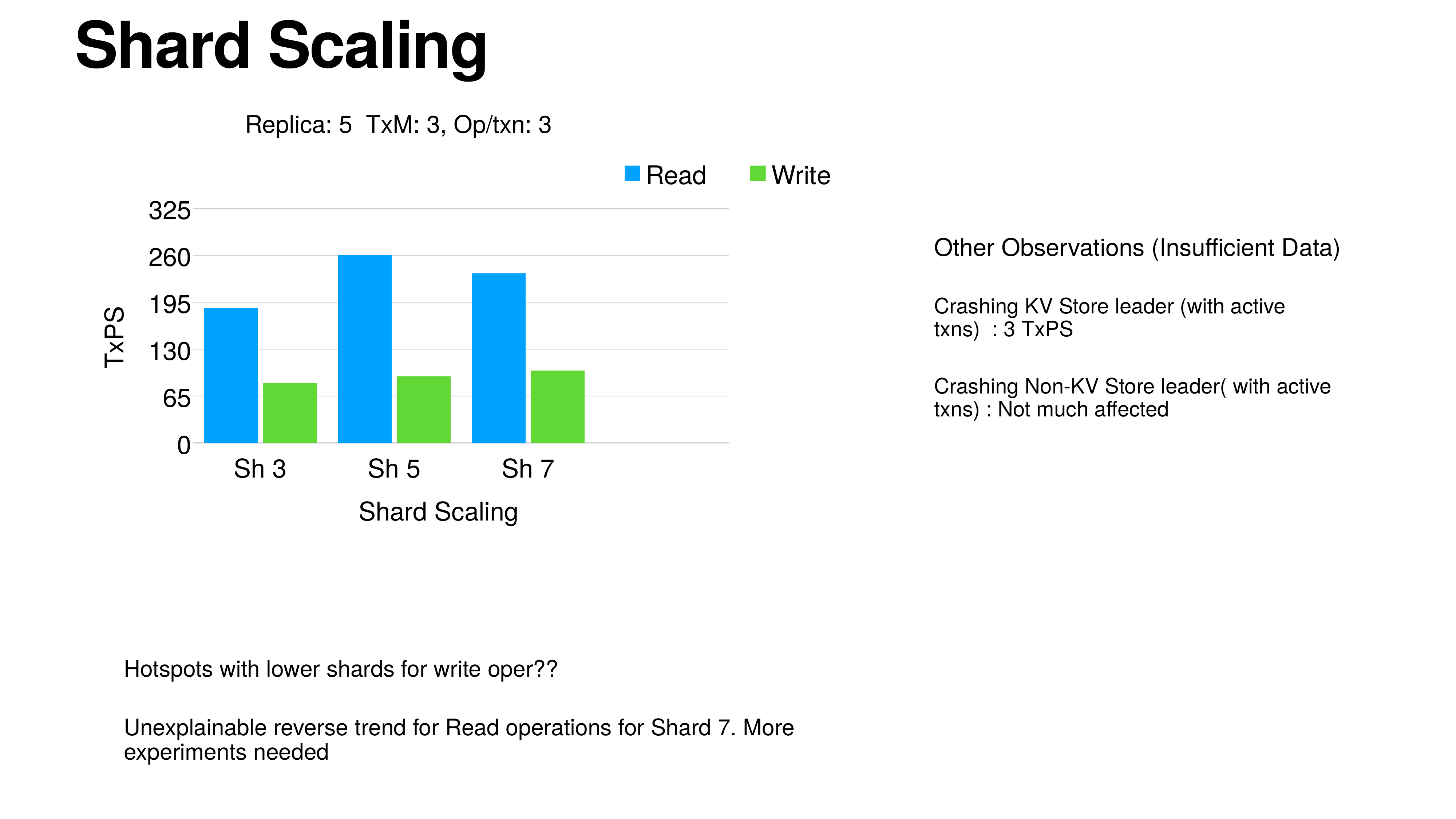

# Shard Scaling
Replica: 5  TxM: 3, Op/txn: 3

[unsupported chart]

Other Observations (Insufficient Data)
Crashing KV Store leader (with active txns)  : 3 TxPS
Crashing Non-KV Store leader( with active txns) : Not much affected
Hotspots with lower shards for write oper??
Unexplainable reverse trend for Read operations for Shard 7. More experiments needed